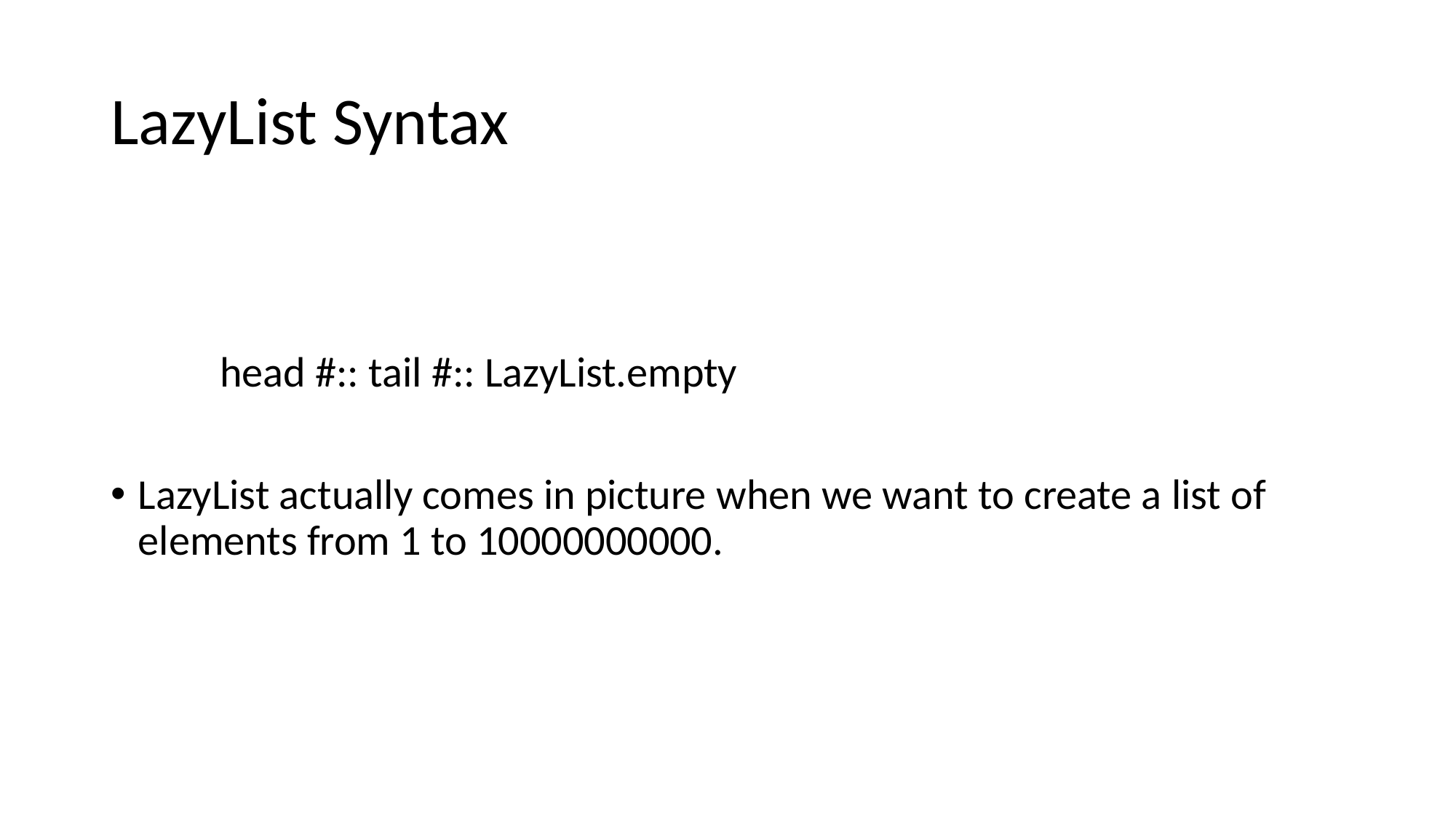

# LazyList Syntax

	head #:: tail #:: LazyList.empty

LazyList actually comes in picture when we want to create a list of elements from 1 to 10000000000.